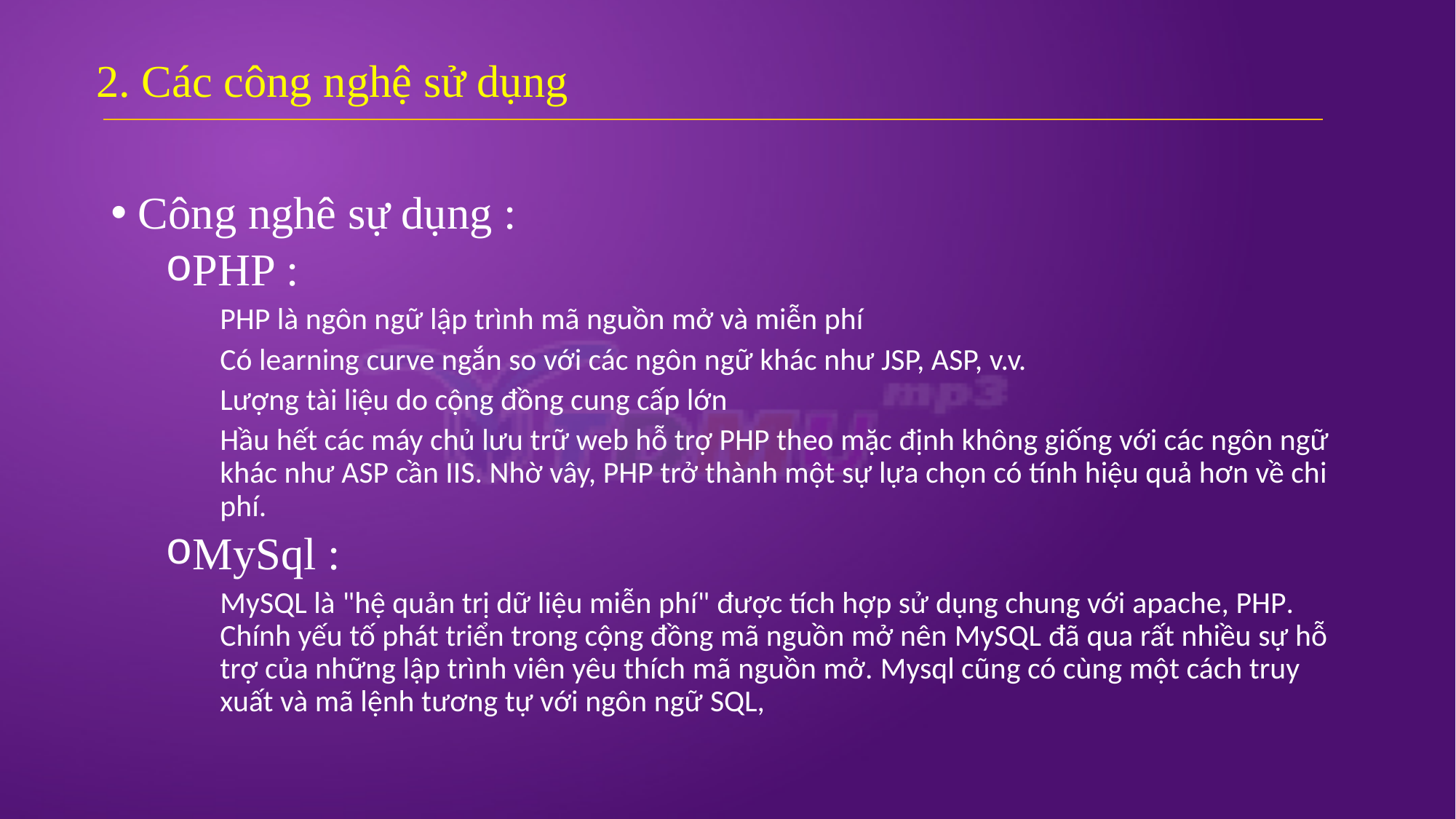

# 2. Các công nghệ sử dụng
Công nghê sự dụng :
PHP :
PHP là ngôn ngữ lập trình mã nguồn mở và miễn phí
Có learning curve ngắn so với các ngôn ngữ khác như JSP, ASP, v.v.
Lượng tài liệu do cộng đồng cung cấp lớn
Hầu hết các máy chủ lưu trữ web hỗ trợ PHP theo mặc định không giống với các ngôn ngữ khác như ASP cần IIS. Nhờ vây, PHP trở thành một sự lựa chọn có tính hiệu quả hơn về chi phí.
MySql :
MySQL là "hệ quản trị dữ liệu miễn phí" được tích hợp sử dụng chung với apache, PHP. Chính yếu tố phát triển trong cộng đồng mã nguồn mở nên MySQL đã qua rất nhiều sự hỗ trợ của những lập trình viên yêu thích mã nguồn mở. Mysql cũng có cùng một cách truy xuất và mã lệnh tương tự với ngôn ngữ SQL,